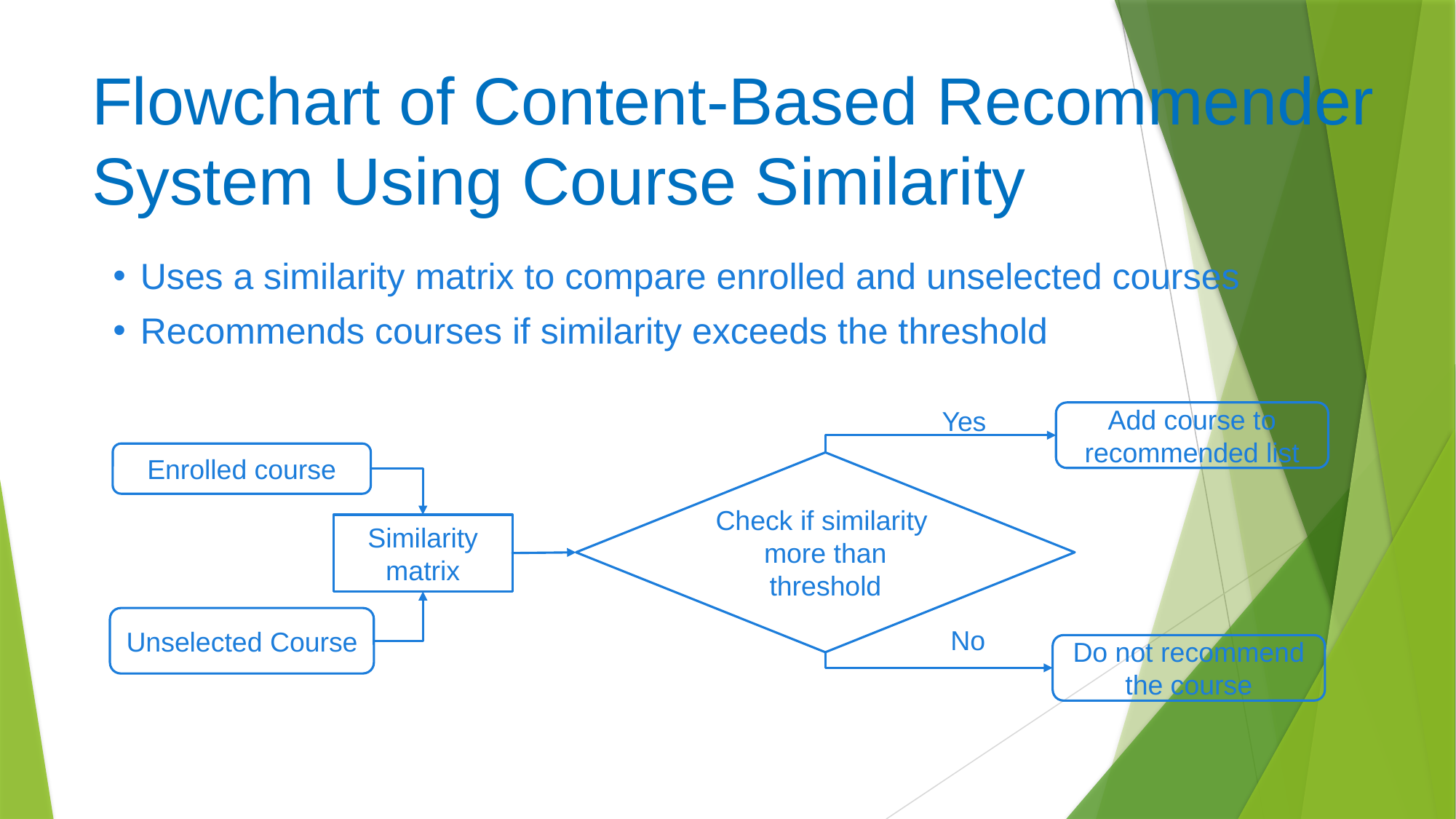

# Flowchart of Content-Based Recommender System Using Course Similarity
Uses a similarity matrix to compare enrolled and unselected courses
Recommends courses if similarity exceeds the threshold
Yes
Add course to recommended list
Enrolled course
Check if similarity  more than threshold
Similarity matrix
Unselected Course
No
Do not recommend the course